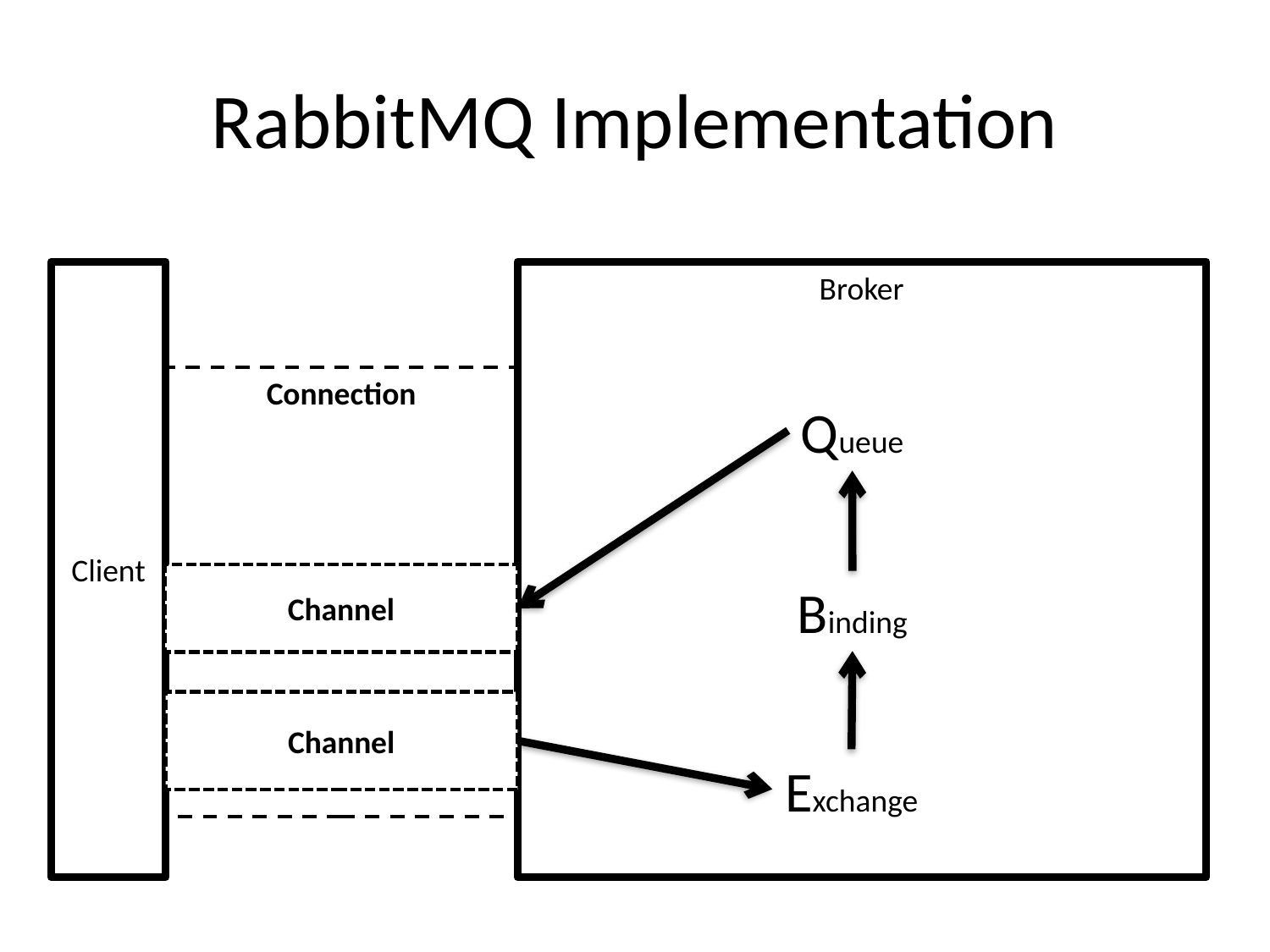

# RabbitMQ Implementation
Client
Broker
Connection
Queue
Channel
Binding
Channel
Exchange